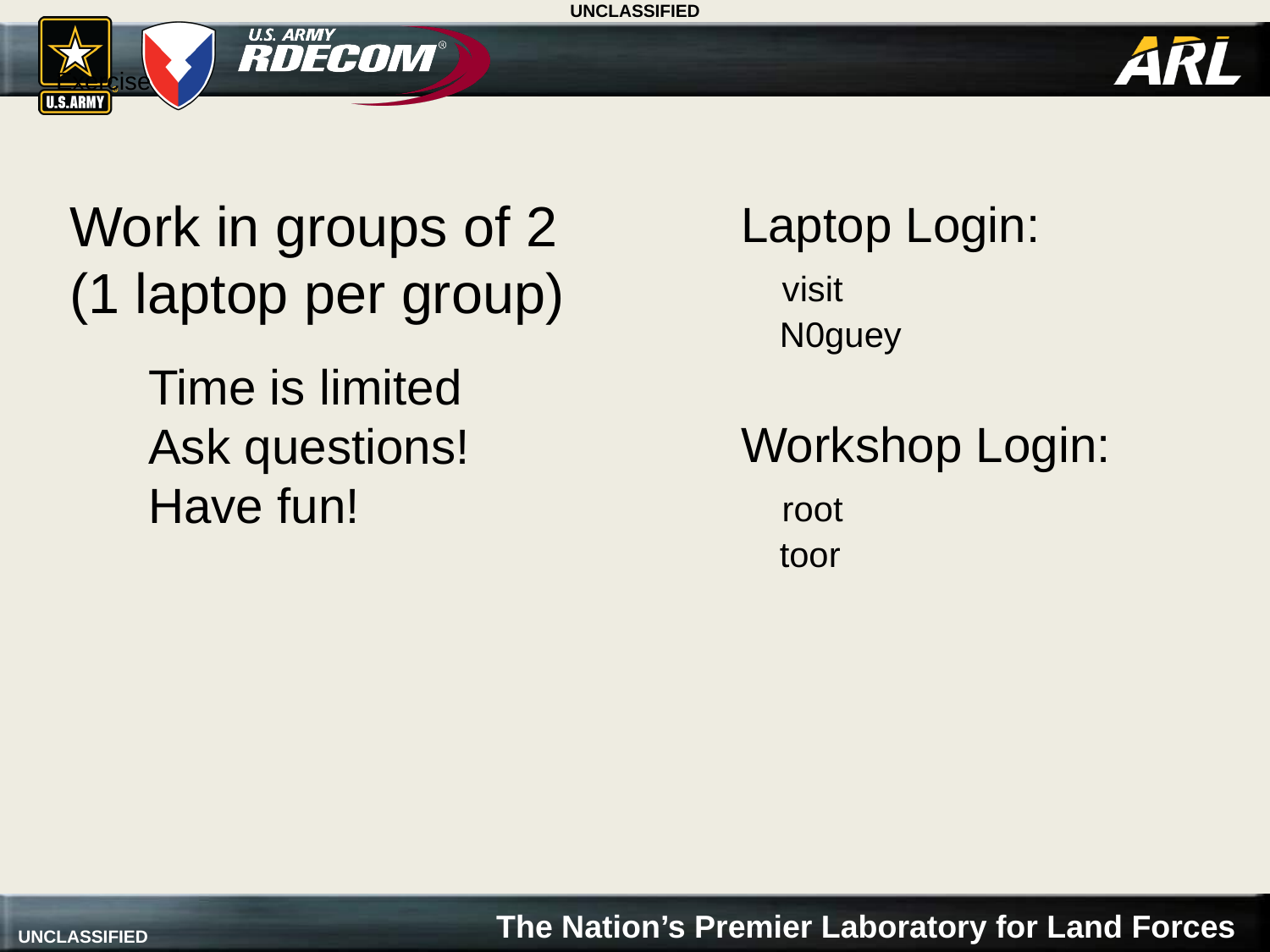

# Exercise
Work in groups of 2
(1 laptop per group)
Laptop Login:
   visit
    N0guey

Workshop Login:
   root
    toor
Time is limited
Ask questions!
Have fun!